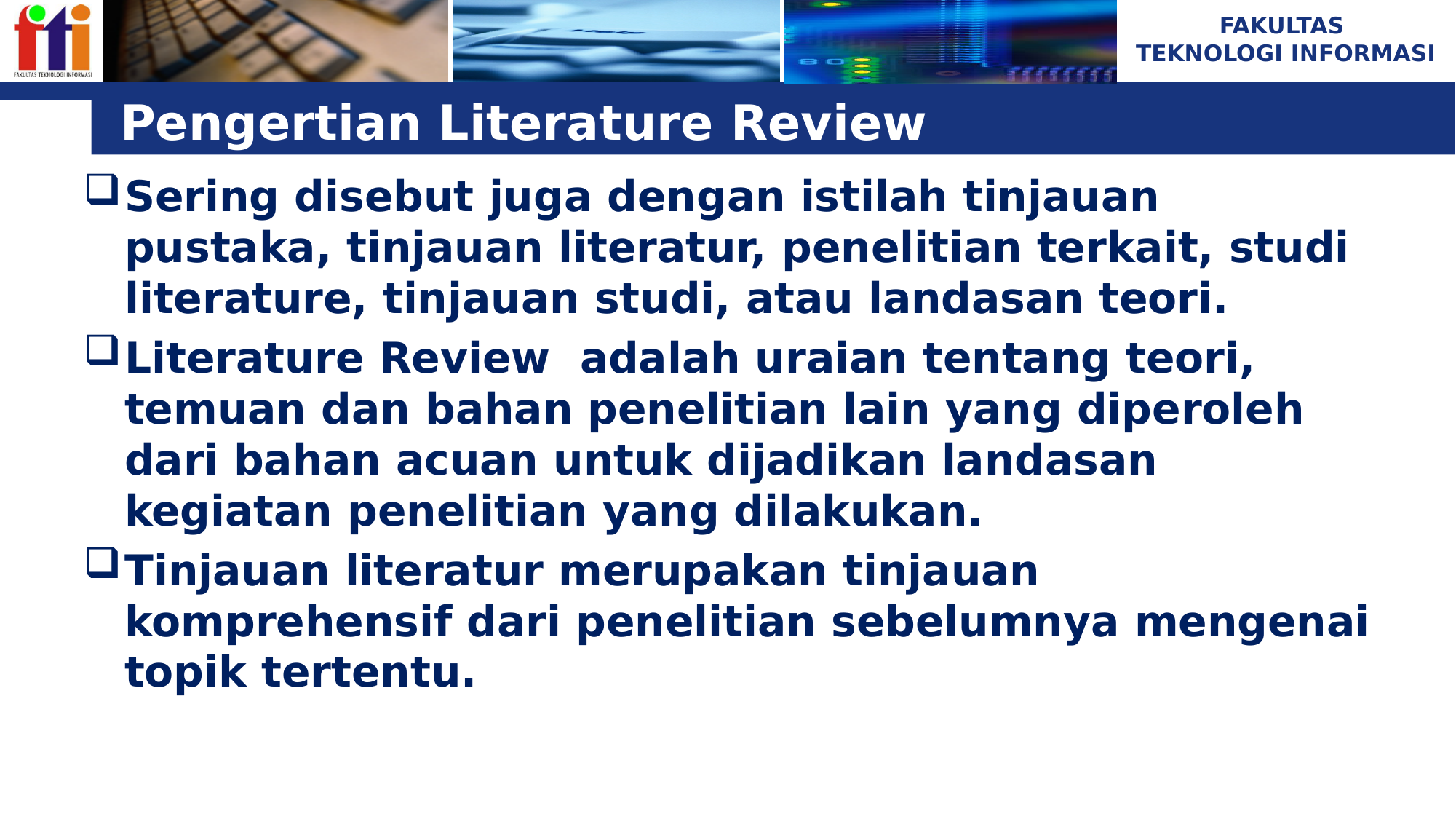

# Pengertian Literature Review
Sering disebut juga dengan istilah tinjauan pustaka, tinjauan literatur, penelitian terkait, studi literature, tinjauan studi, atau landasan teori.
Literature Review  adalah uraian tentang teori, temuan dan bahan penelitian lain yang diperoleh dari bahan acuan untuk dijadikan landasan kegiatan penelitian yang dilakukan.
Tinjauan literatur merupakan tinjauan komprehensif dari penelitian sebelumnya mengenai topik tertentu.